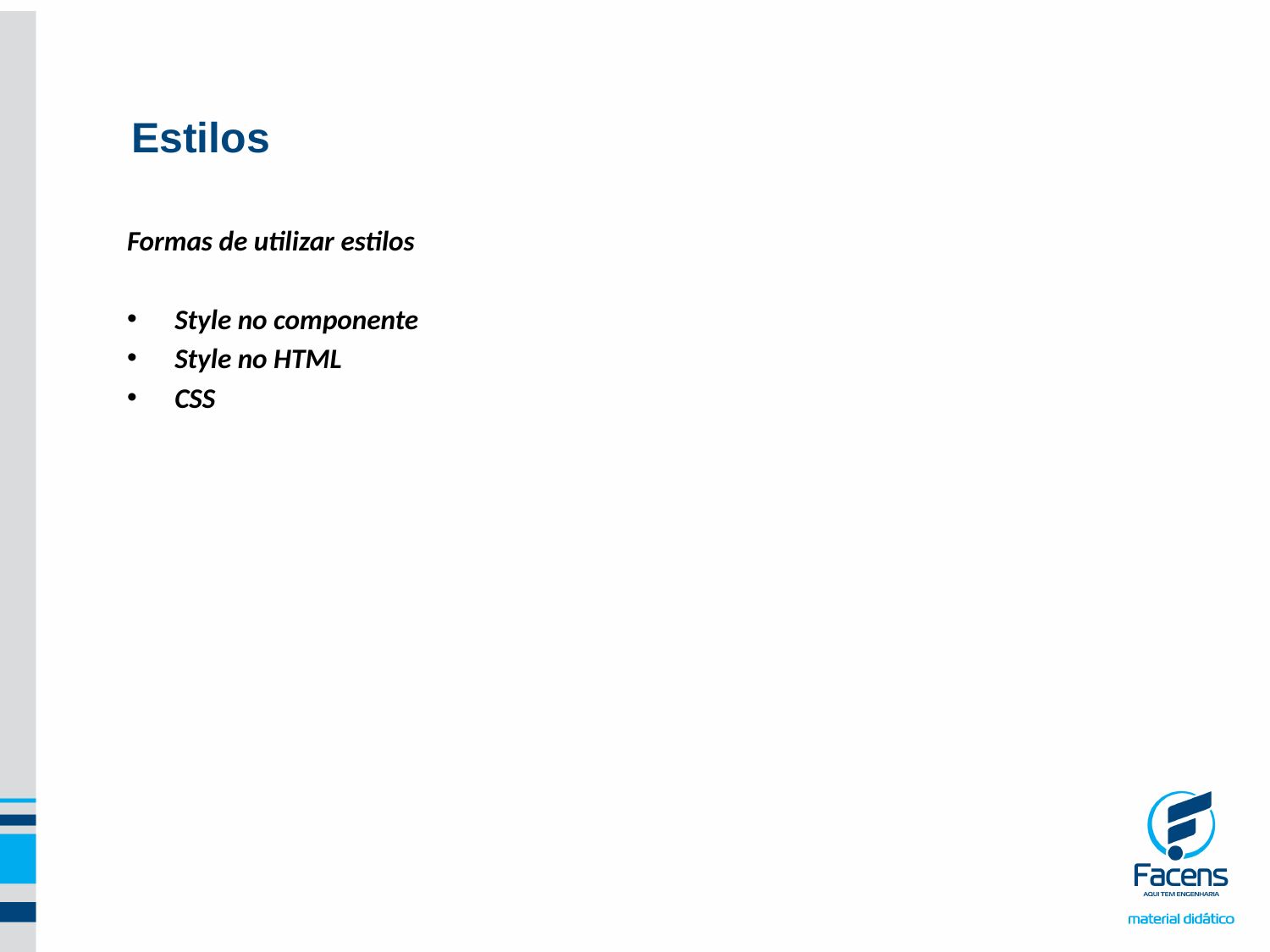

Estilos

Formas de utilizar estilos

Style no componente
Style no HTML
CSS